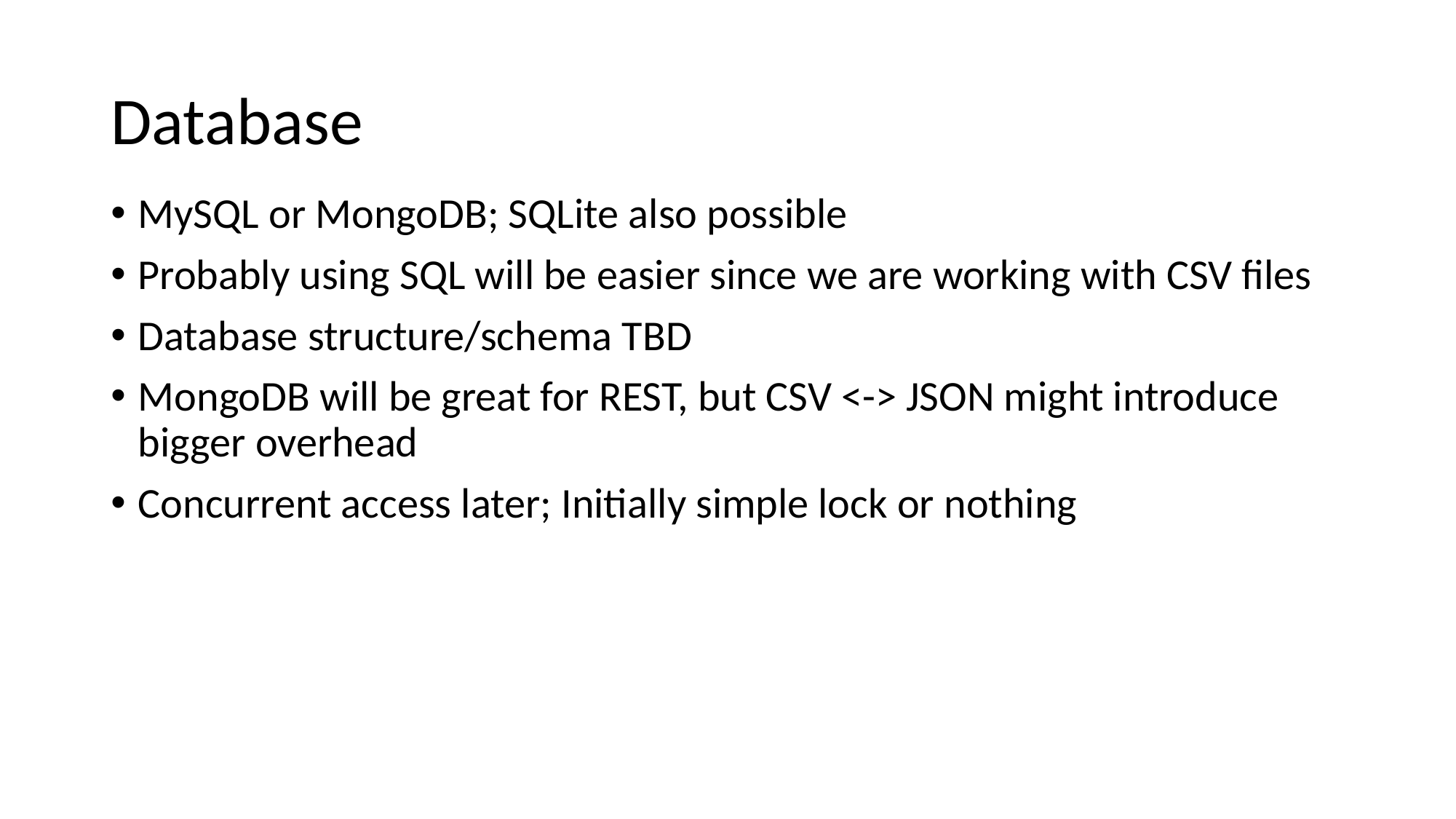

# Database
MySQL or MongoDB; SQLite also possible
Probably using SQL will be easier since we are working with CSV files
Database structure/schema TBD
MongoDB will be great for REST, but CSV <-> JSON might introduce bigger overhead
Concurrent access later; Initially simple lock or nothing